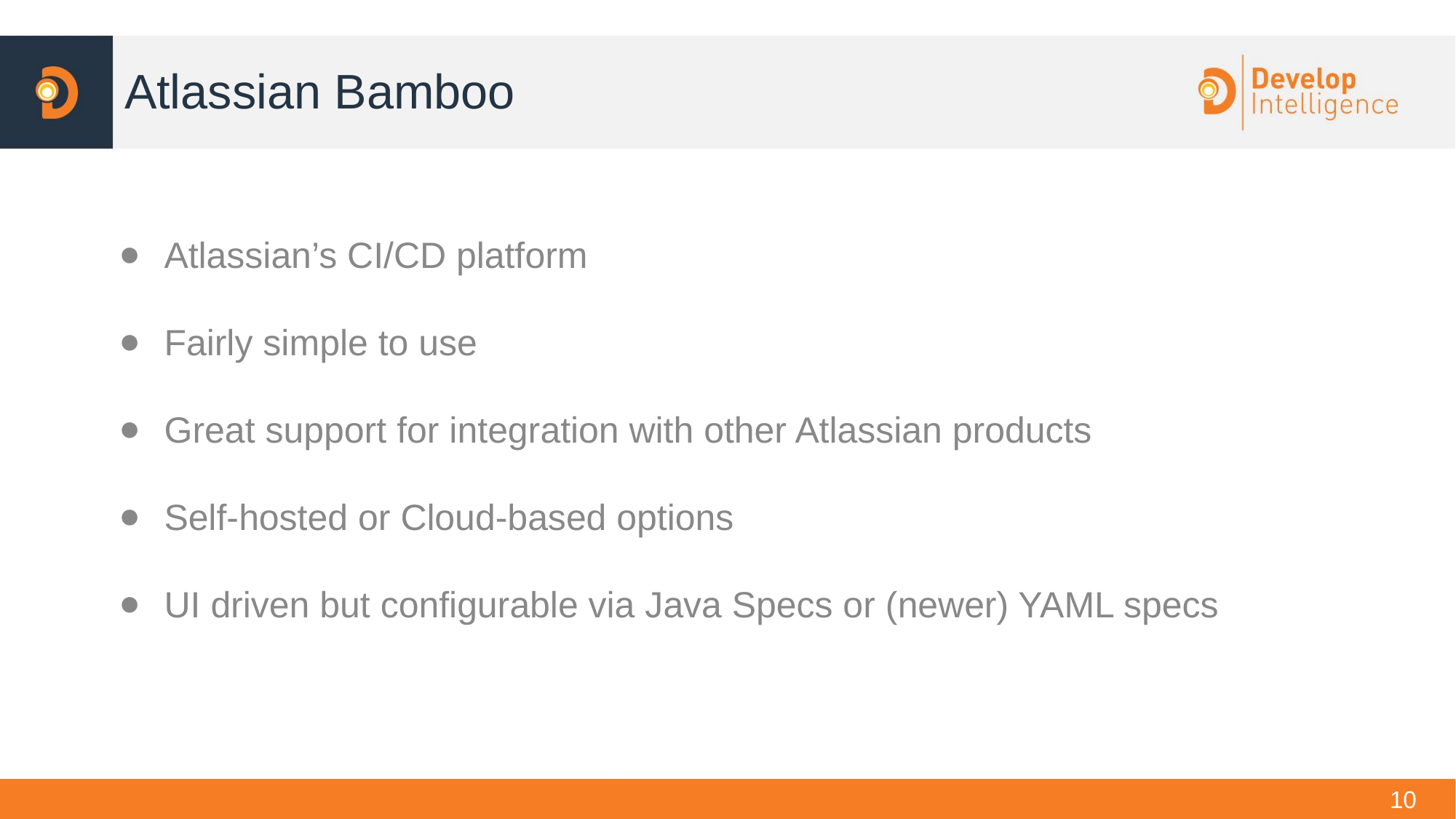

Atlassian Bamboo
Atlassian’s CI/CD platform
Fairly simple to use
Great support for integration with other Atlassian products
Self-hosted or Cloud-based options
UI driven but configurable via Java Specs or (newer) YAML specs
10